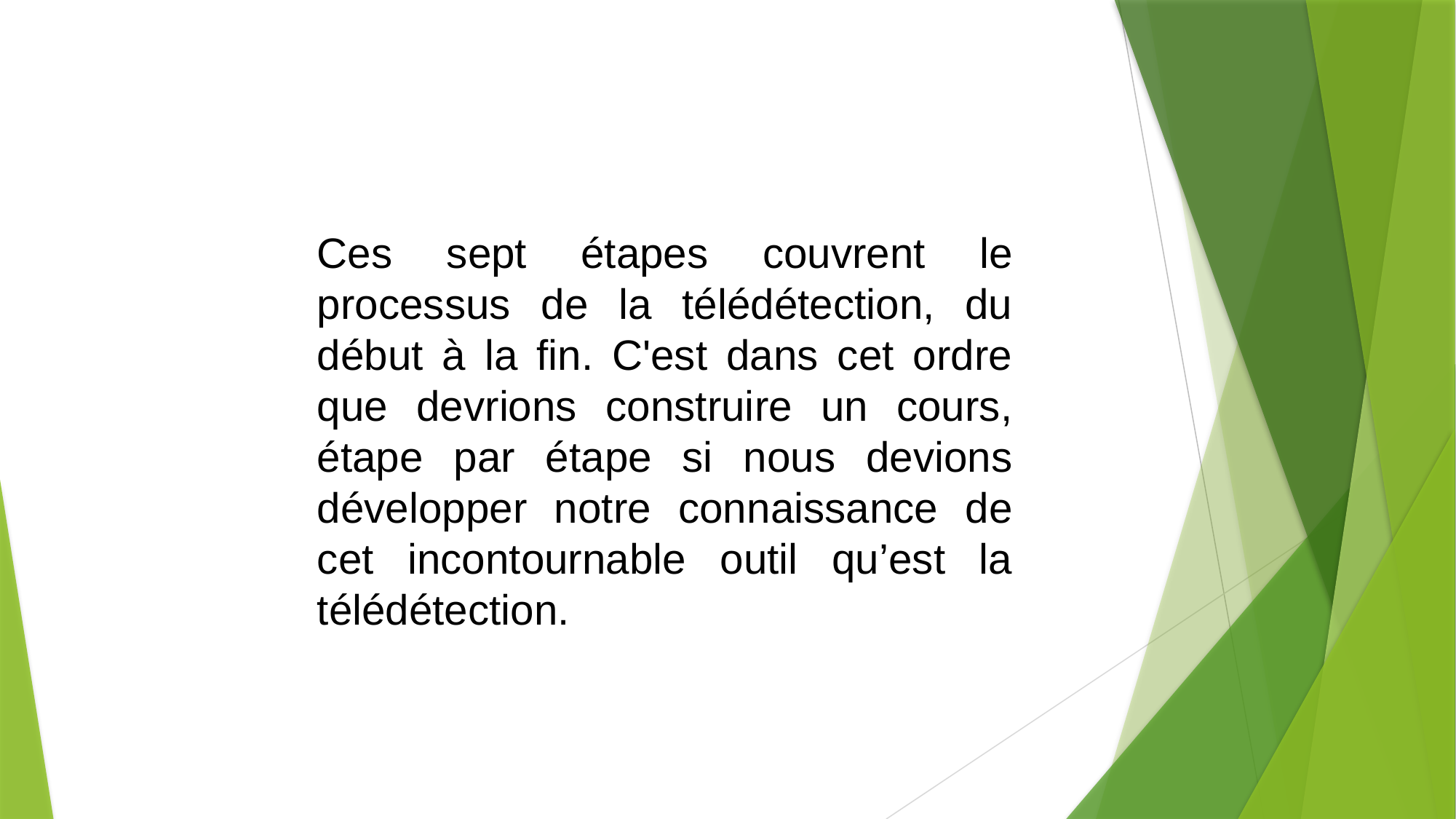

Ces sept étapes couvrent le processus de la télédétection, du début à la fin. C'est dans cet ordre que devrions construire un cours, étape par étape si nous devions développer notre connaissance de cet incontournable outil qu’est la télédétection.